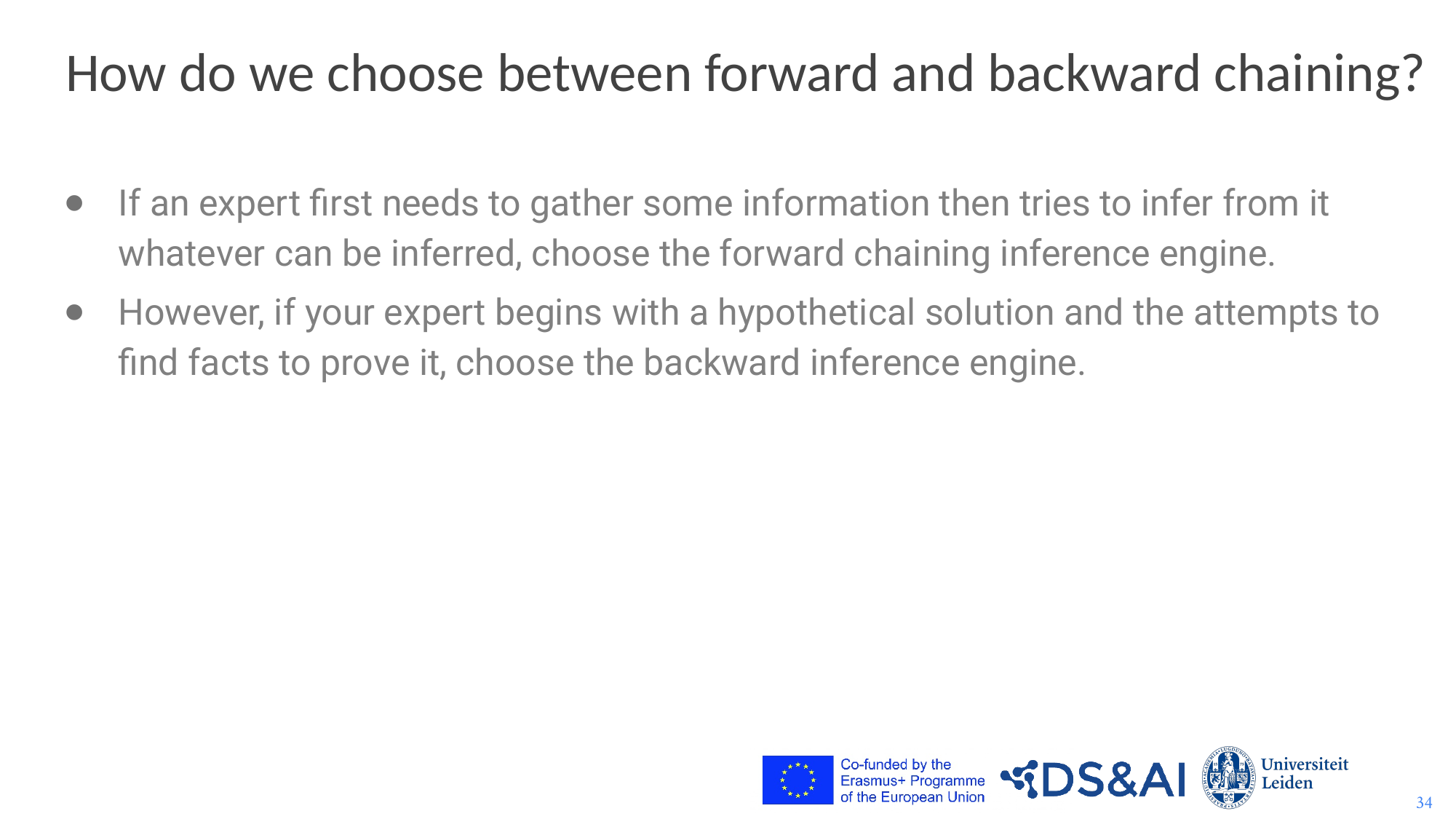

# How do we choose between forward and backward chaining?
If an expert first needs to gather some information then tries to infer from it whatever can be inferred, choose the forward chaining inference engine.
However, if your expert begins with a hypothetical solution and the attempts to find facts to prove it, choose the backward inference engine.
34